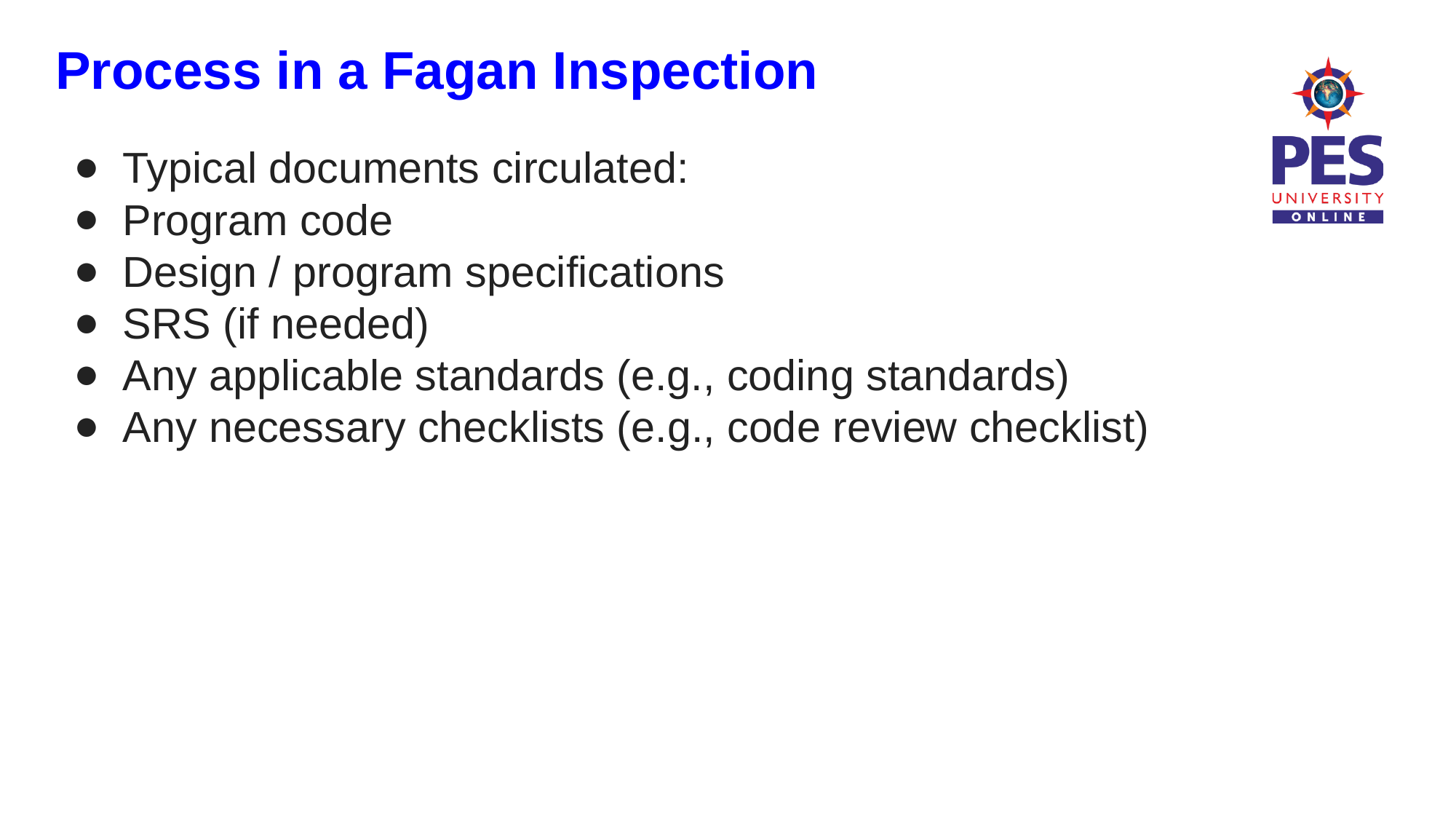

Process in a Fagan Inspection

Typical documents circulated:
Program code
Design / program specifications
SRS (if needed)
Any applicable standards (e.g., coding standards)
Any necessary checklists (e.g., code review checklist)